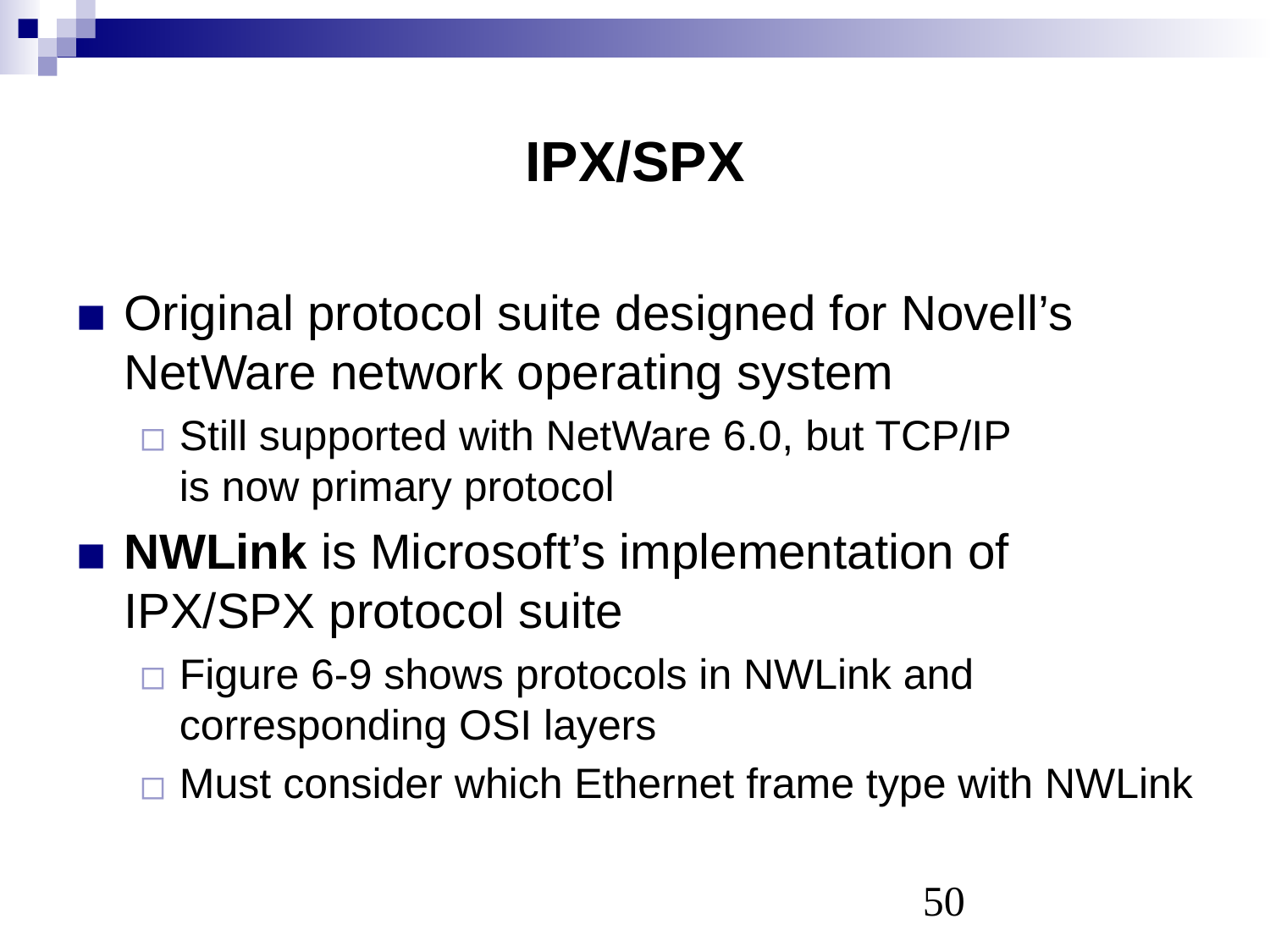

# IPX/SPX
Original protocol suite designed for Novell’s NetWare network operating system
Still supported with NetWare 6.0, but TCP/IP
is now primary protocol
NWLink is Microsoft’s implementation of IPX/SPX protocol suite
Figure 6-9 shows protocols in NWLink and corresponding OSI layers
Must consider which Ethernet frame type with NWLink
50